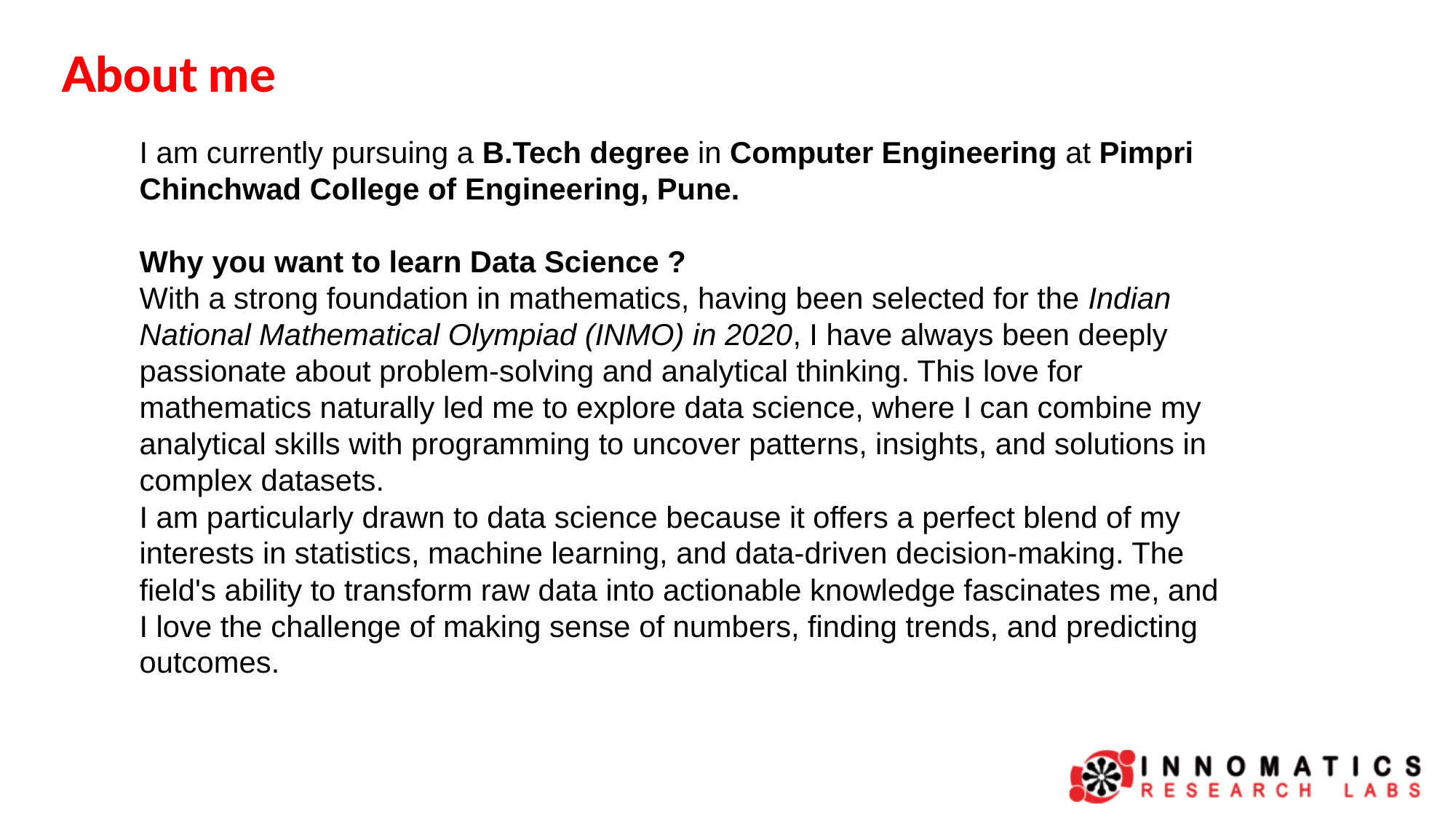

About me
I am currently pursuing a B.Tech degree in Computer Engineering at Pimpri Chinchwad College of Engineering, Pune.

Why you want to learn Data Science ?
With a strong foundation in mathematics, having been selected for the Indian National Mathematical Olympiad (INMO) in 2020, I have always been deeply passionate about problem-solving and analytical thinking. This love for mathematics naturally led me to explore data science, where I can combine my analytical skills with programming to uncover patterns, insights, and solutions in complex datasets.
I am particularly drawn to data science because it offers a perfect blend of my interests in statistics, machine learning, and data-driven decision-making. The field's ability to transform raw data into actionable knowledge fascinates me, and I love the challenge of making sense of numbers, finding trends, and predicting outcomes.